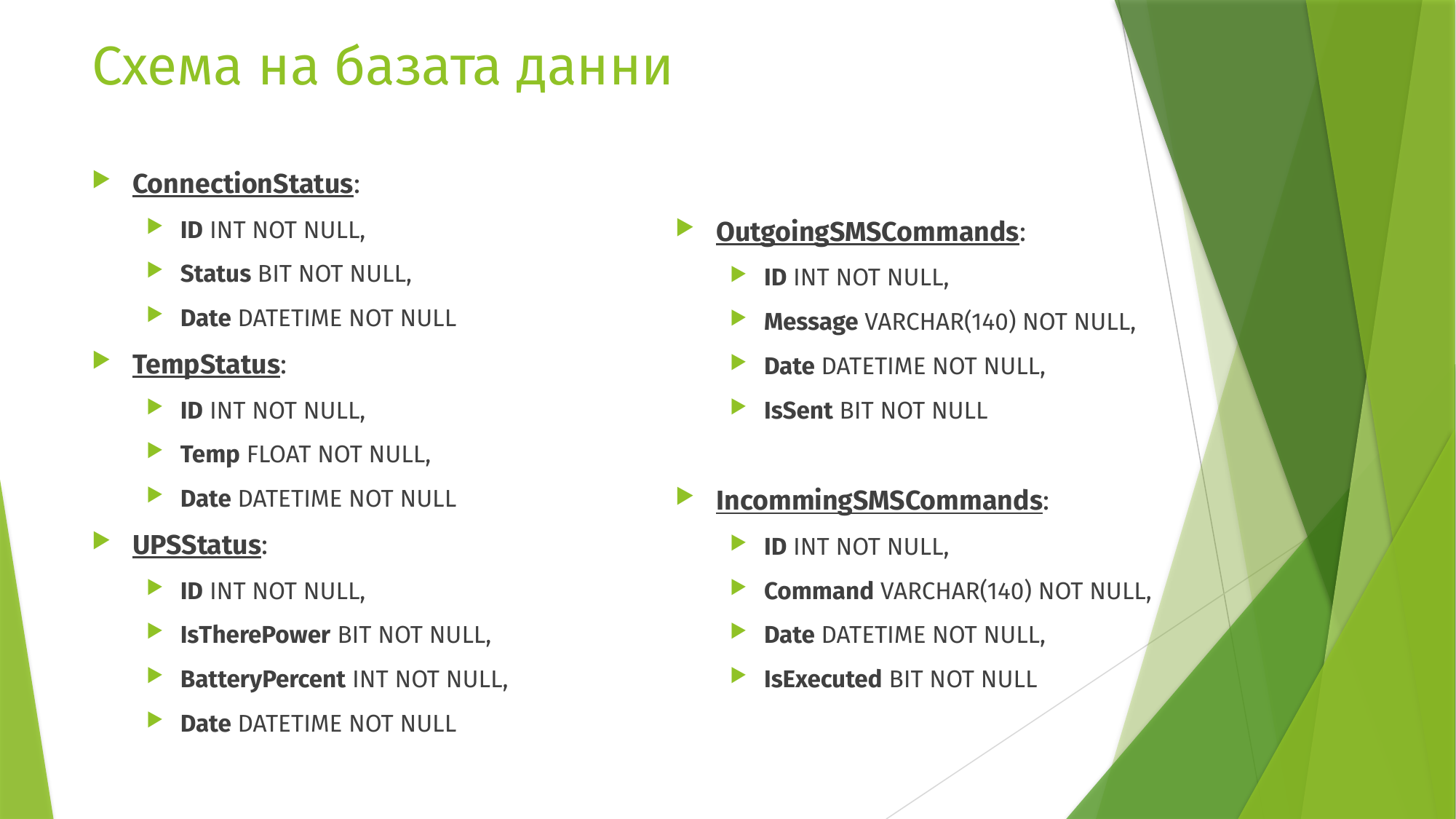

# Схема на базата данни

OutgoingSMSCommands:
ID INT NOT NULL,
Message VARCHAR(140) NOT NULL,
Date DATETIME NOT NULL,
IsSent BIT NOT NULL

IncommingSMSCommands:
ID INT NOT NULL,
Command VARCHAR(140) NOT NULL,
Date DATETIME NOT NULL,
IsExecuted BIT NOT NULL
ConnectionStatus:
ID INT NOT NULL,
Status BIT NOT NULL,
Date DATETIME NOT NULL
TempStatus:
ID INT NOT NULL,
Temp FLOAT NOT NULL,
Date DATETIME NOT NULL
UPSStatus:
ID INT NOT NULL,
IsTherePower BIT NOT NULL,
BatteryPercent INT NOT NULL,
Date DATETIME NOT NULL